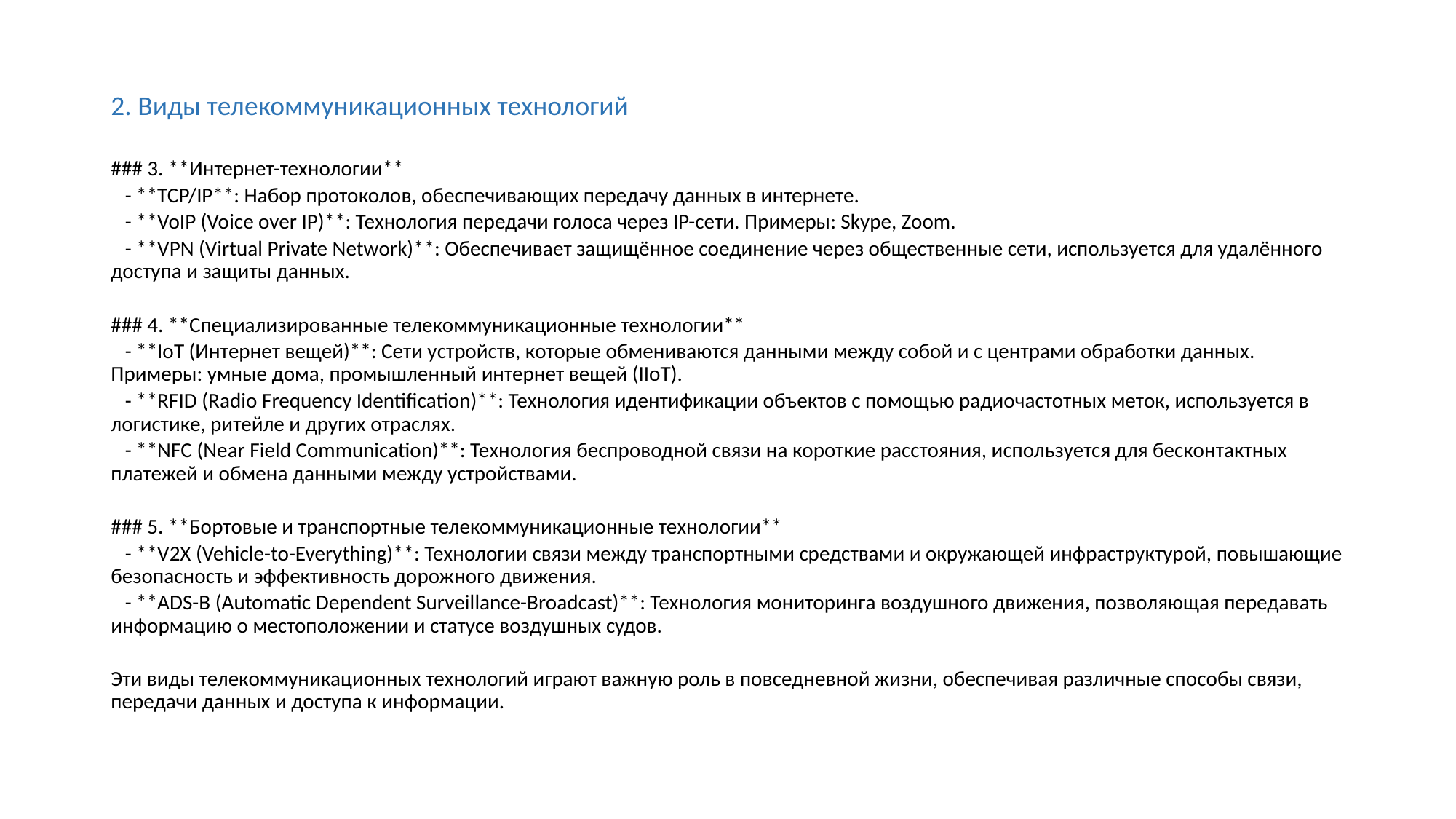

# 2. Виды телекоммуникационных технологий

### 3. **Интернет-технологии**
   - **TCP/IP**: Набор протоколов, обеспечивающих передачу данных в интернете.
   - **VoIP (Voice over IP)**: Технология передачи голоса через IP-сети. Примеры: Skype, Zoom.
   - **VPN (Virtual Private Network)**: Обеспечивает защищённое соединение через общественные сети, используется для удалённого доступа и защиты данных.

### 4. **Специализированные телекоммуникационные технологии**
   - **IoT (Интернет вещей)**: Сети устройств, которые обмениваются данными между собой и с центрами обработки данных. Примеры: умные дома, промышленный интернет вещей (IIoT).
   - **RFID (Radio Frequency Identification)**: Технология идентификации объектов с помощью радиочастотных меток, используется в логистике, ритейле и других отраслях.
   - **NFC (Near Field Communication)**: Технология беспроводной связи на короткие расстояния, используется для бесконтактных платежей и обмена данными между устройствами.

### 5. **Бортовые и транспортные телекоммуникационные технологии**
   - **V2X (Vehicle-to-Everything)**: Технологии связи между транспортными средствами и окружающей инфраструктурой, повышающие безопасность и эффективность дорожного движения.
   - **ADS-B (Automatic Dependent Surveillance-Broadcast)**: Технология мониторинга воздушного движения, позволяющая передавать информацию о местоположении и статусе воздушных судов.

Эти виды телекоммуникационных технологий играют важную роль в повседневной жизни, обеспечивая различные способы связи, передачи данных и доступа к информации.